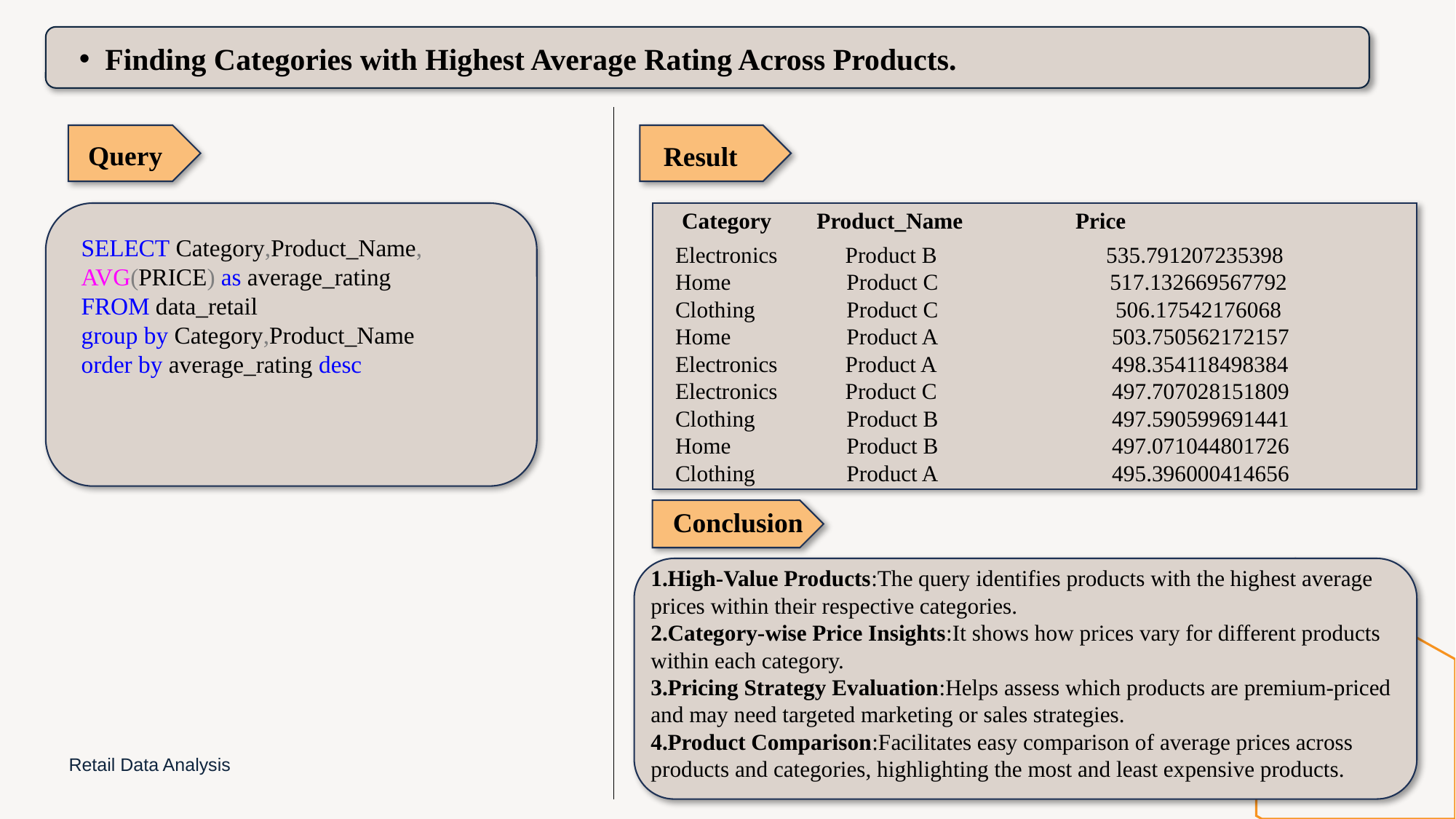

# Finding Categories with Highest Average Rating Across Products.

 Query

SELECT Category,Product_Name,
AVG(PRICE) as average_rating
FROM data_retail
group by Category,Product_Name
order by average_rating desc
Result
Category        Product_Name                    Price

Electronics            Product B                              535.791207235398
Home	           Product C	                   517.132669567792
Clothing	           Product C	                    506.17542176068
Home	           Product A	       	503.750562172157
Electronics            Product A	       	498.354118498384
Electronics            Product C	       	497.707028151809
Clothing	           Product B	       	497.590599691441
Home	           Product B	       	497.071044801726
Clothing	           Product A	       	495.396000414656
Conclusion

High-Value Products:The query identifies products with the highest average prices within their respective categories.
Category-wise Price Insights:It shows how prices vary for different products within each category.
Pricing Strategy Evaluation:Helps assess which products are premium-priced and may need targeted marketing or sales strategies.
Product Comparison:Facilitates easy comparison of average prices across products and categories, highlighting the most and least expensive products.

Retail Data Analysis
5